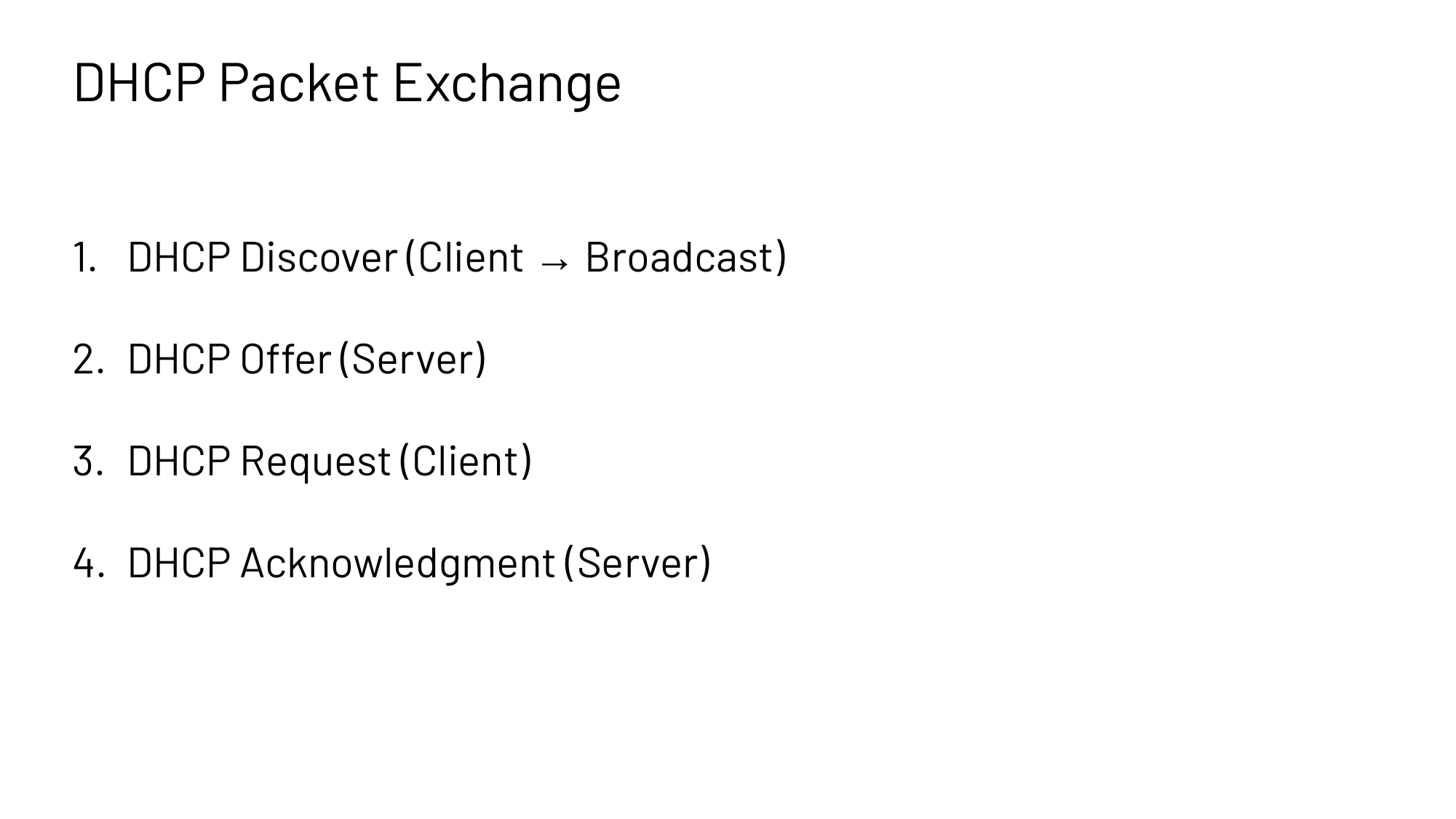

DHCP Packet Exchange
DHCP Discover (Client → Broadcast)

DHCP Offer (Server)

DHCP Request (Client)

DHCP Acknowledgment (Server)